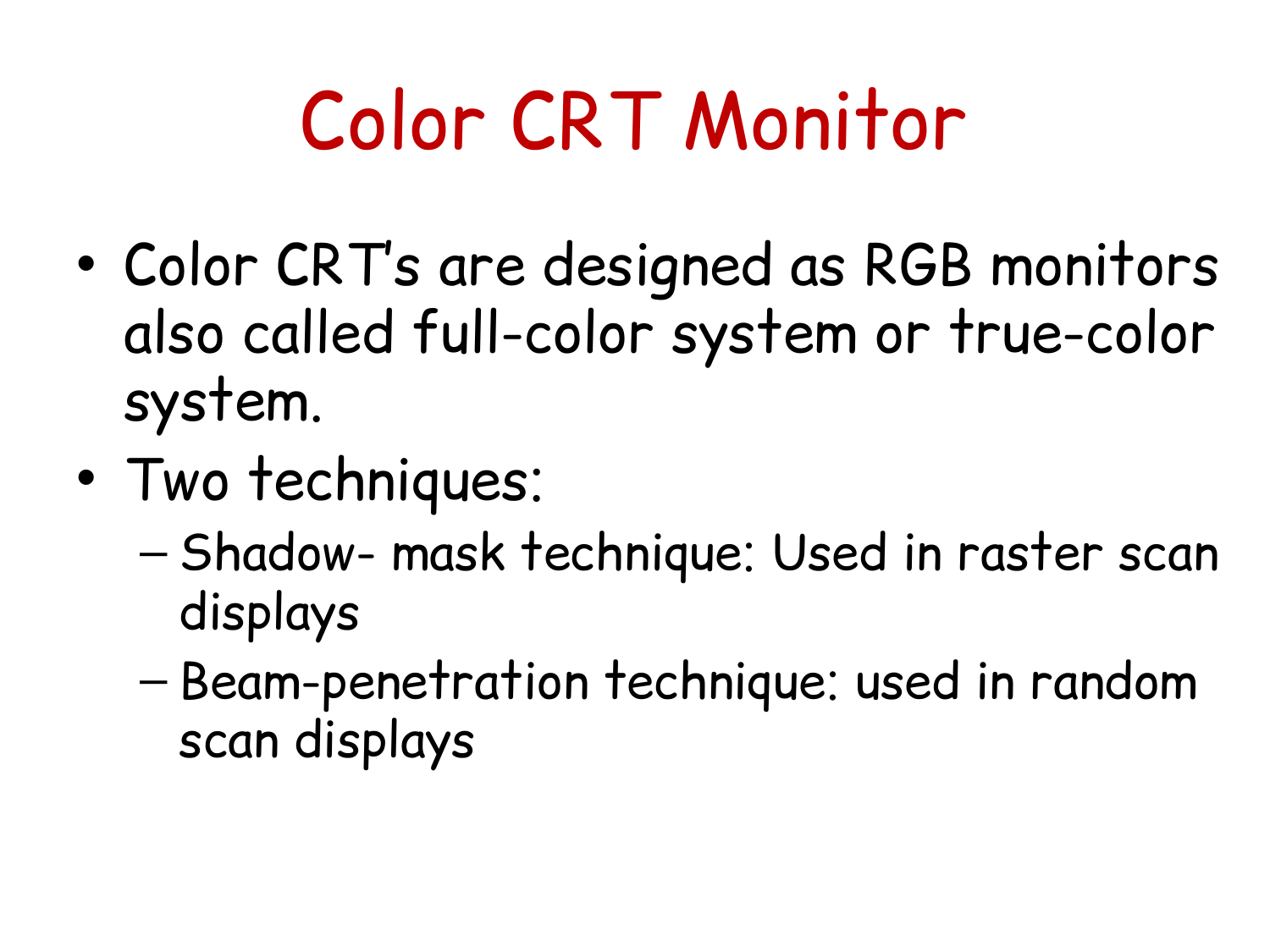

# Color CRT Monitor
Color CRT’s are designed as RGB monitors also called full-color system or true-color system.
Two techniques:
Shadow- mask technique: Used in raster scan displays
Beam-penetration technique: used in random scan displays